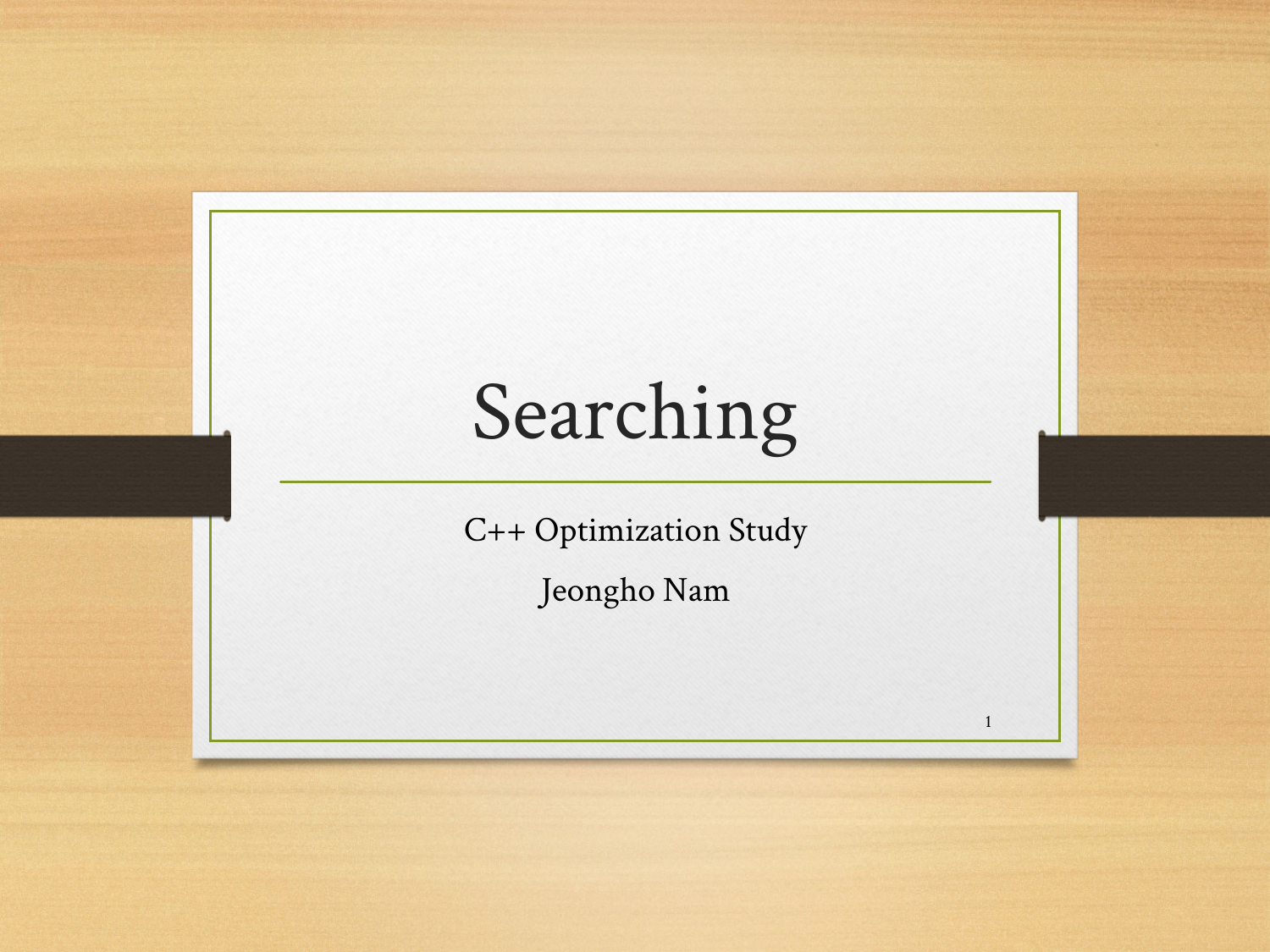

# Searching
C++ Optimization Study
Jeongho Nam
1